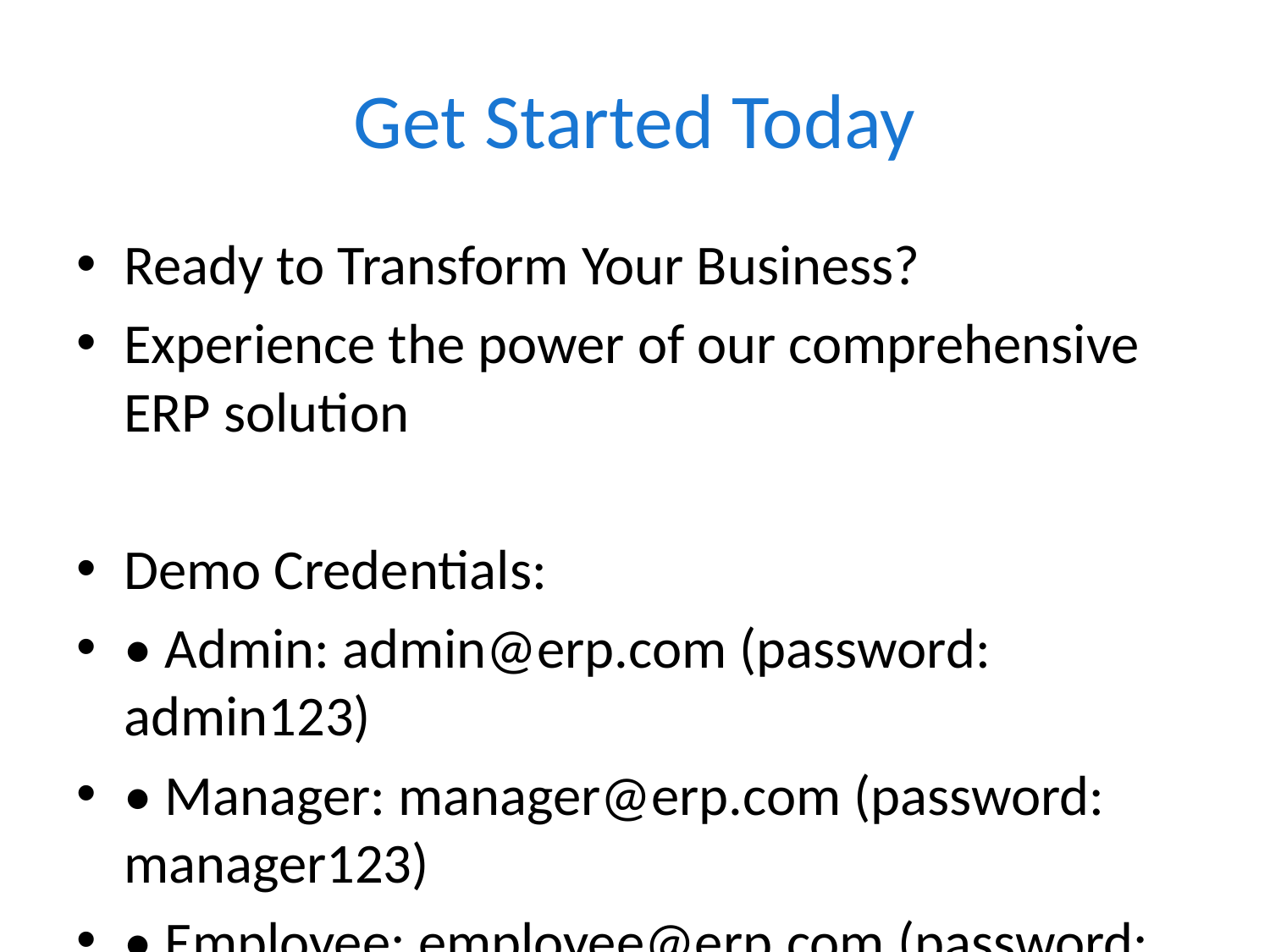

# Get Started Today
Ready to Transform Your Business?
Experience the power of our comprehensive ERP solution

Demo Credentials:
• Admin: admin@erp.com (password: admin123)
• Manager: manager@erp.com (password: manager123)
• Employee: employee@erp.com (password: employee123)
• Sales: sales@erp.com (password: sales123)

Contact Information:
📧 Email: info@erpsystem.com
📞 Phone: +1 (555) 123-4567
🌐 Website: www.erpsystem.com

Schedule a personalized demo today and see how our ERP system can transform your business operations!